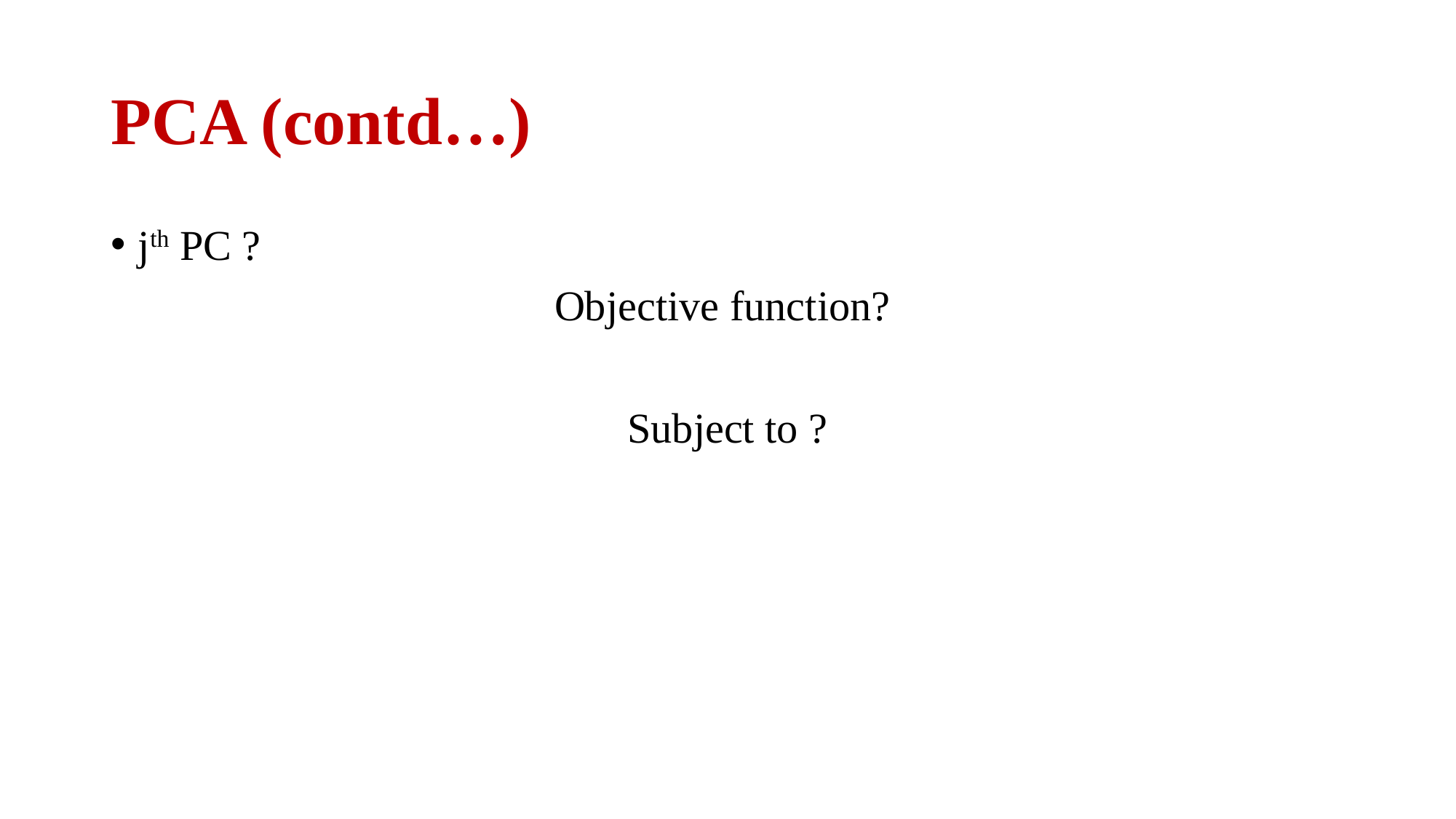

# PCA (contd…)
jth PC ?
Objective function?

Subject to ?